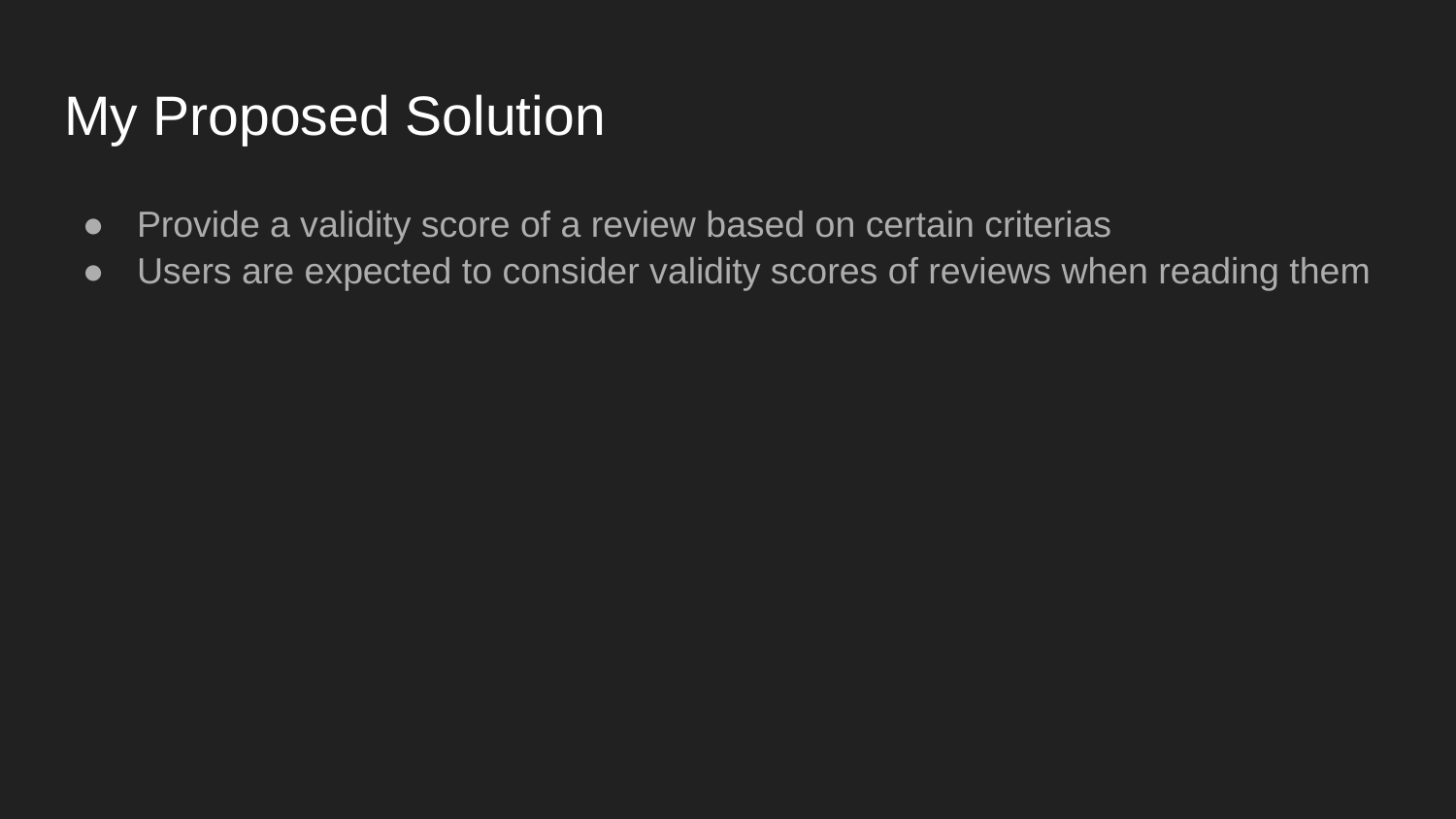

# My Proposed Solution
Provide a validity score of a review based on certain criterias
Users are expected to consider validity scores of reviews when reading them